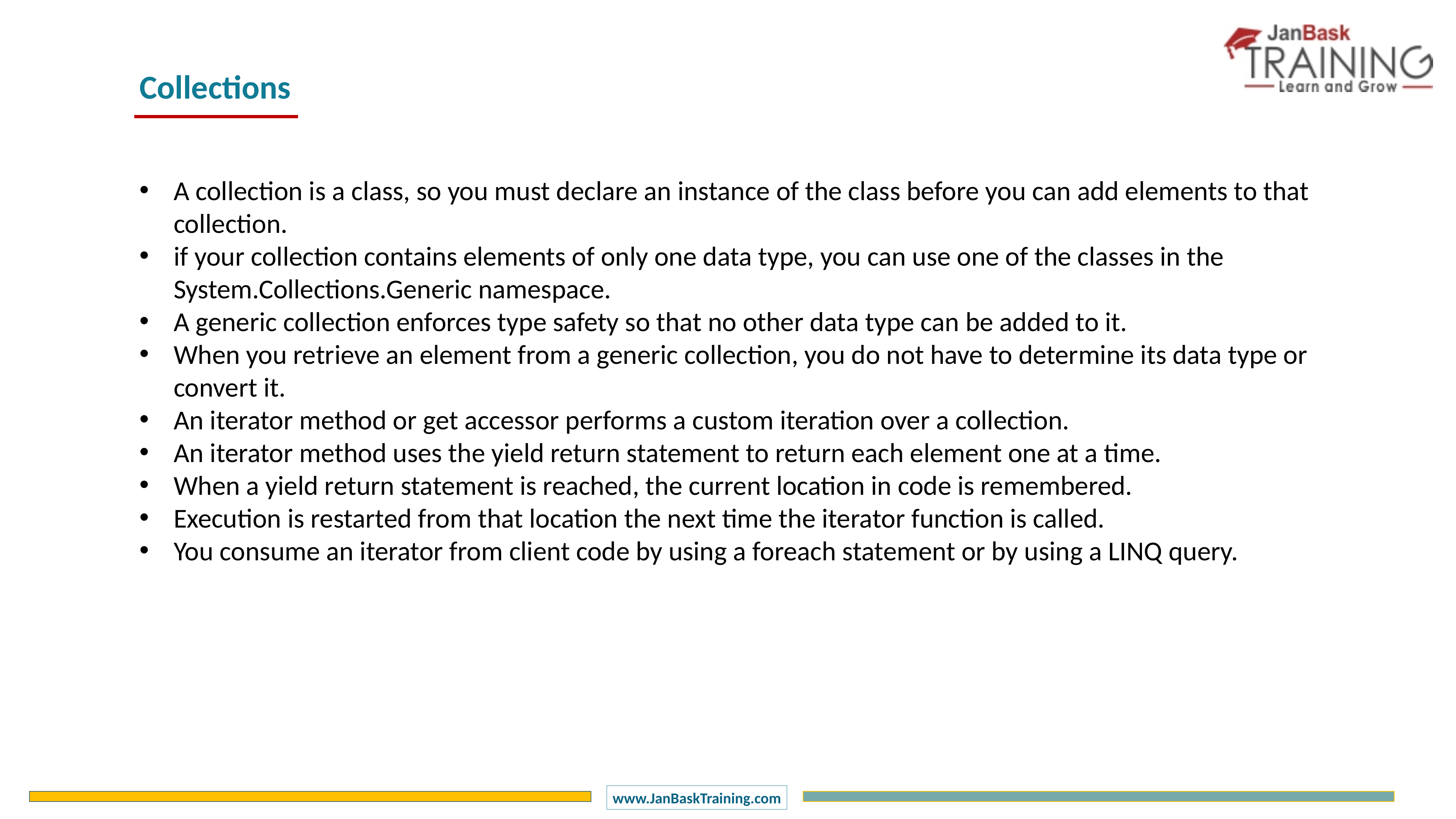

Collections
A collection is a class, so you must declare an instance of the class before you can add elements to that collection.
if your collection contains elements of only one data type, you can use one of the classes in the System.Collections.Generic namespace.
A generic collection enforces type safety so that no other data type can be added to it.
When you retrieve an element from a generic collection, you do not have to determine its data type or convert it.
An iterator method or get accessor performs a custom iteration over a collection.
An iterator method uses the yield return statement to return each element one at a time.
When a yield return statement is reached, the current location in code is remembered.
Execution is restarted from that location the next time the iterator function is called.
You consume an iterator from client code by using a foreach statement or by using a LINQ query.